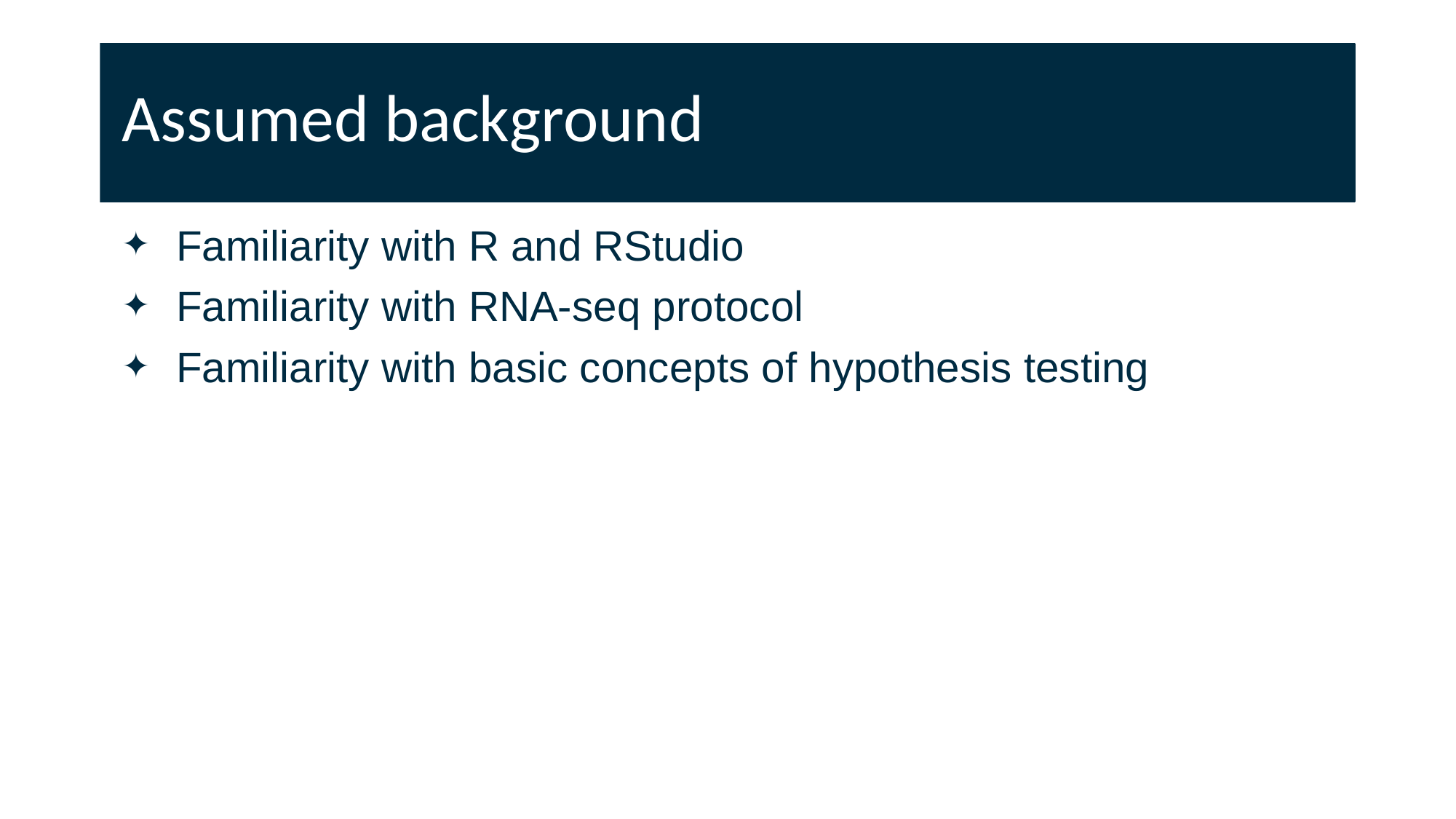

# Assumed background
Familiarity with R and RStudio
Familiarity with RNA-seq protocol
Familiarity with basic concepts of hypothesis testing